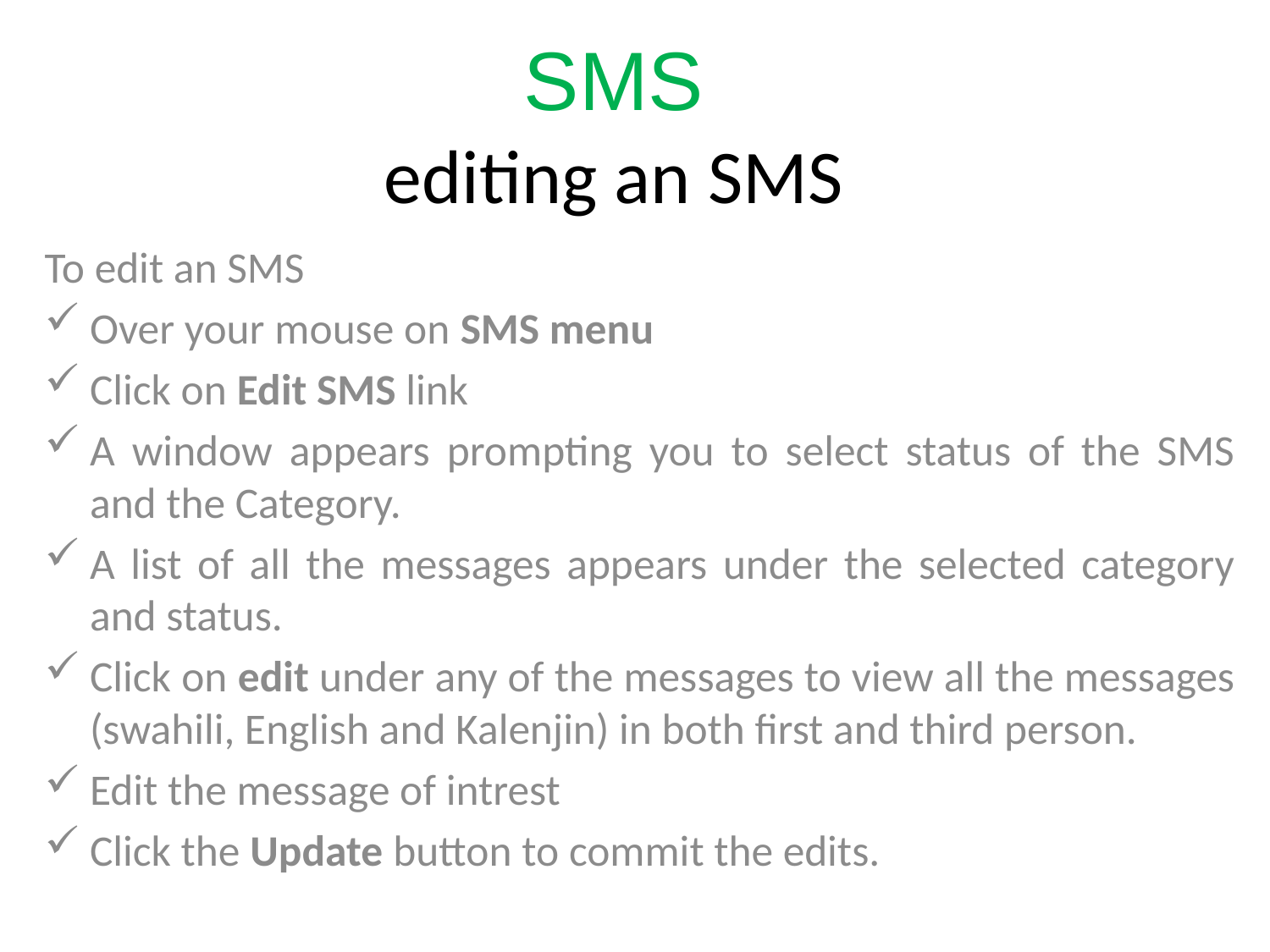

# SMS editing an SMS
To edit an SMS
Over your mouse on SMS menu
Click on Edit SMS link
A window appears prompting you to select status of the SMS and the Category.
A list of all the messages appears under the selected category and status.
Click on edit under any of the messages to view all the messages (swahili, English and Kalenjin) in both first and third person.
Edit the message of intrest
Click the Update button to commit the edits.